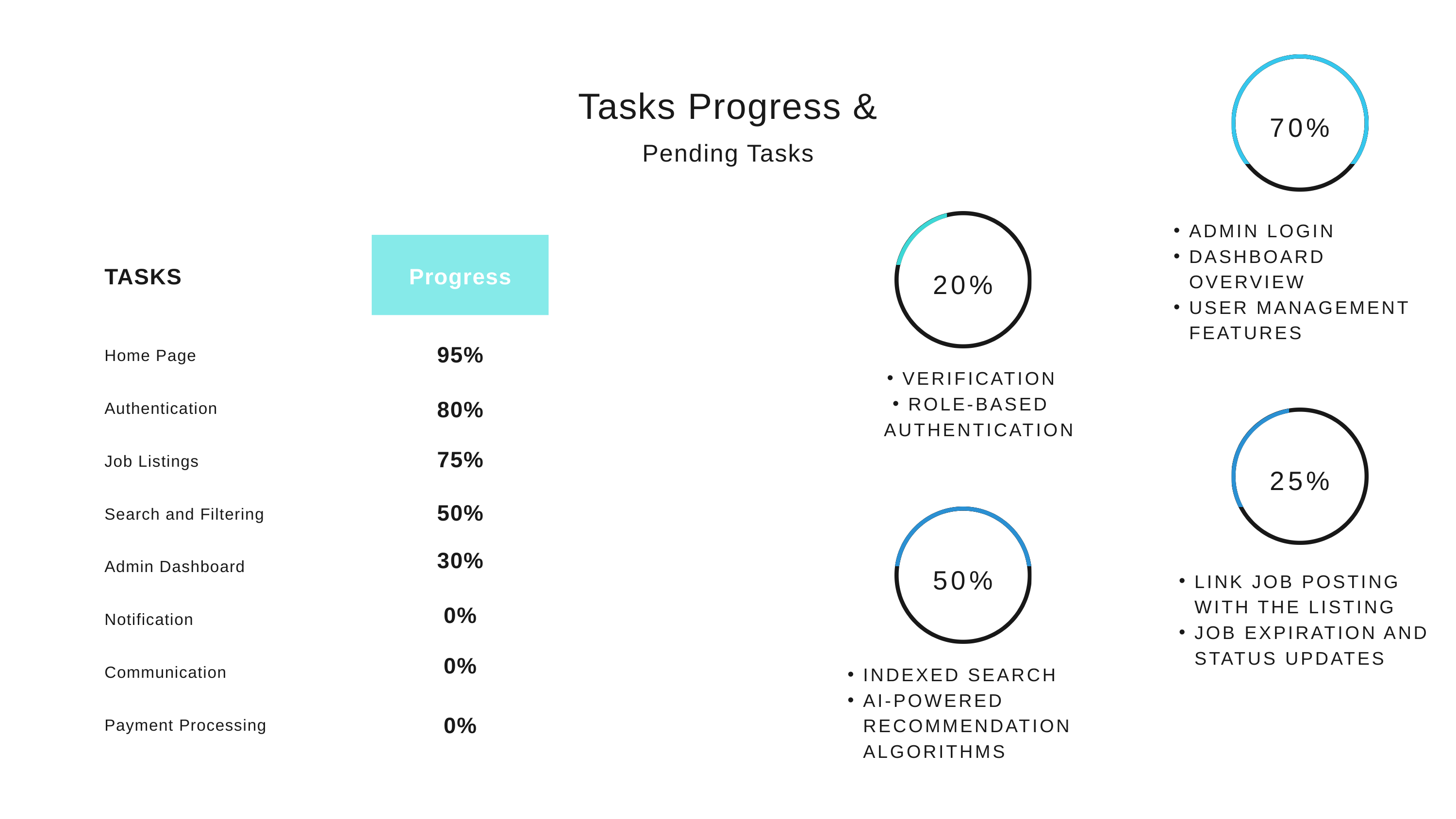

Tasks Progress &
Pending Tasks
70%

ADMIN LOGIN
DASHBOARD OVERVIEW
USER MANAGEMENT FEATURES

Progress
TASKS
20%
95%
Home Page
VERIFICATION
ROLE-BASED AUTHENTICATION
80%
Authentication

75%
Job Listings
25%
50%
Search and Filtering

30%
Admin Dashboard
50%
LINK JOB POSTING WITH THE LISTING
JOB EXPIRATION AND STATUS UPDATES
0%
Notification
0%
Communication
INDEXED SEARCH
AI-POWERED RECOMMENDATION ALGORITHMS
0%
Payment Processing